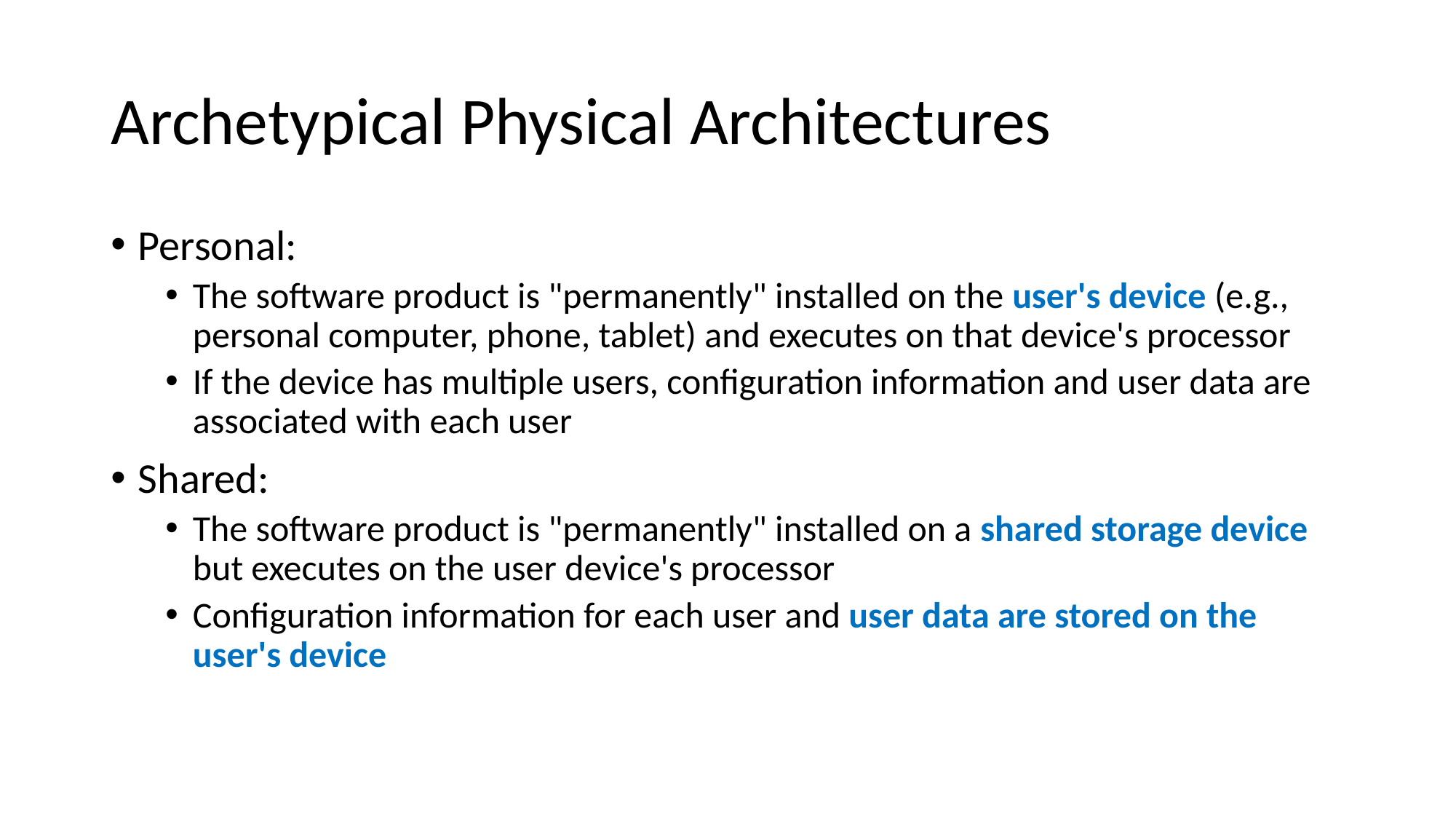

# Archetypical Physical Architectures
Personal:
The software product is "permanently" installed on the user's device (e.g., personal computer, phone, tablet) and executes on that device's processor
If the device has multiple users, configuration information and user data are associated with each user
Shared:
The software product is "permanently" installed on a shared storage device but executes on the user device's processor
Configuration information for each user and user data are stored on the user's device